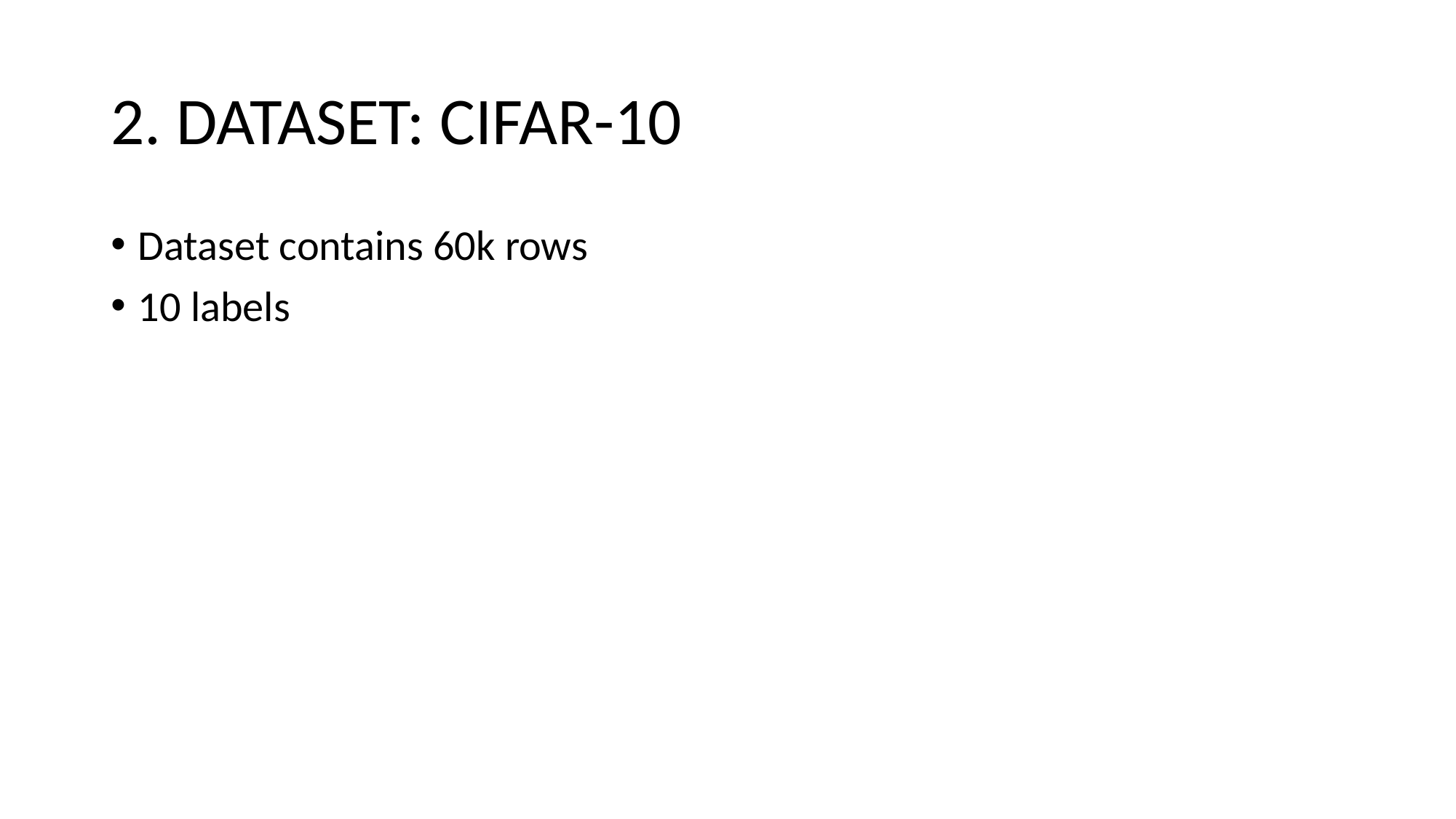

# 2. DATASET: CIFAR-10
Dataset contains 60k rows
10 labels